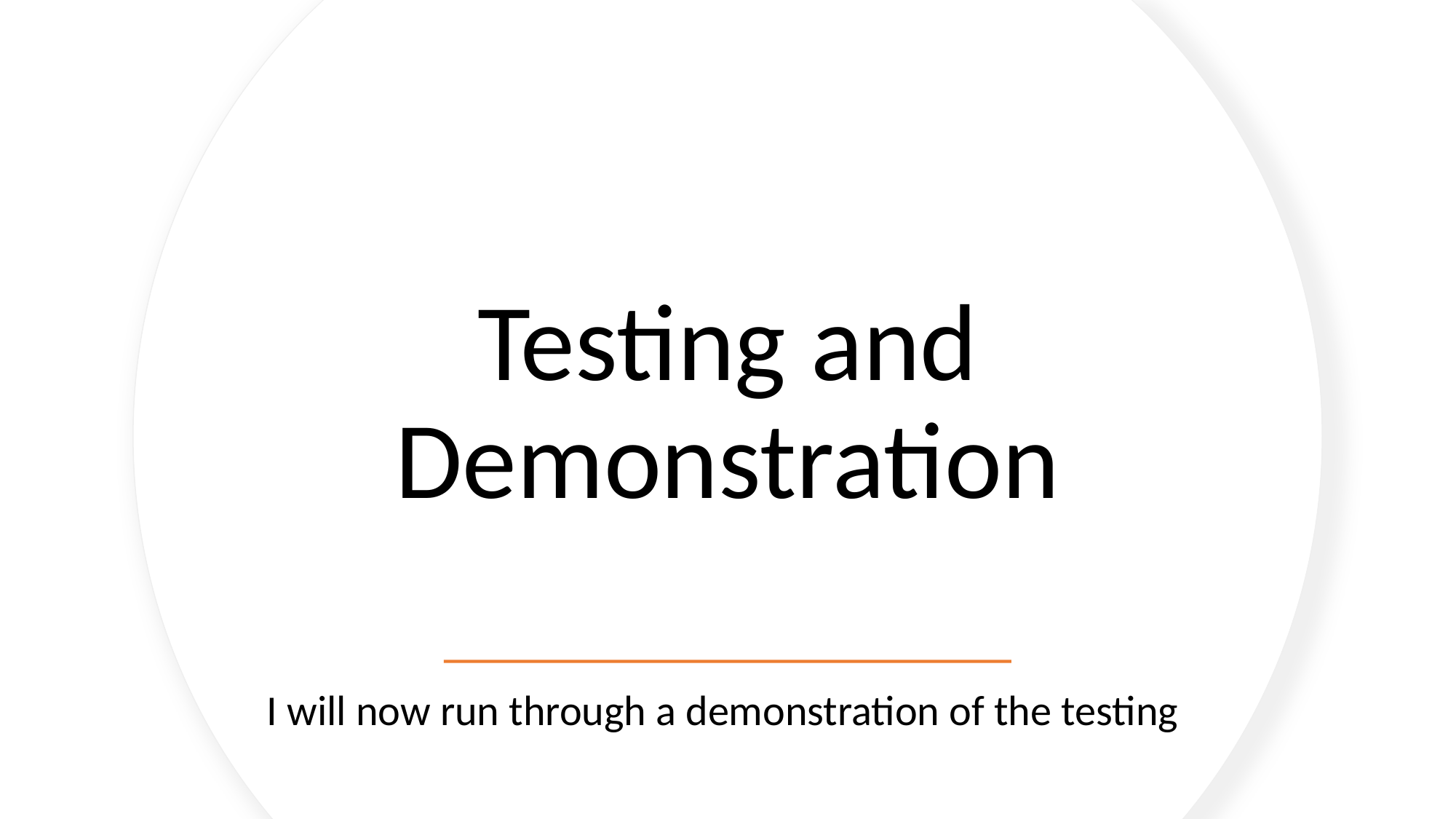

# Testing and Demonstration

I will now run through a demonstration of the testing